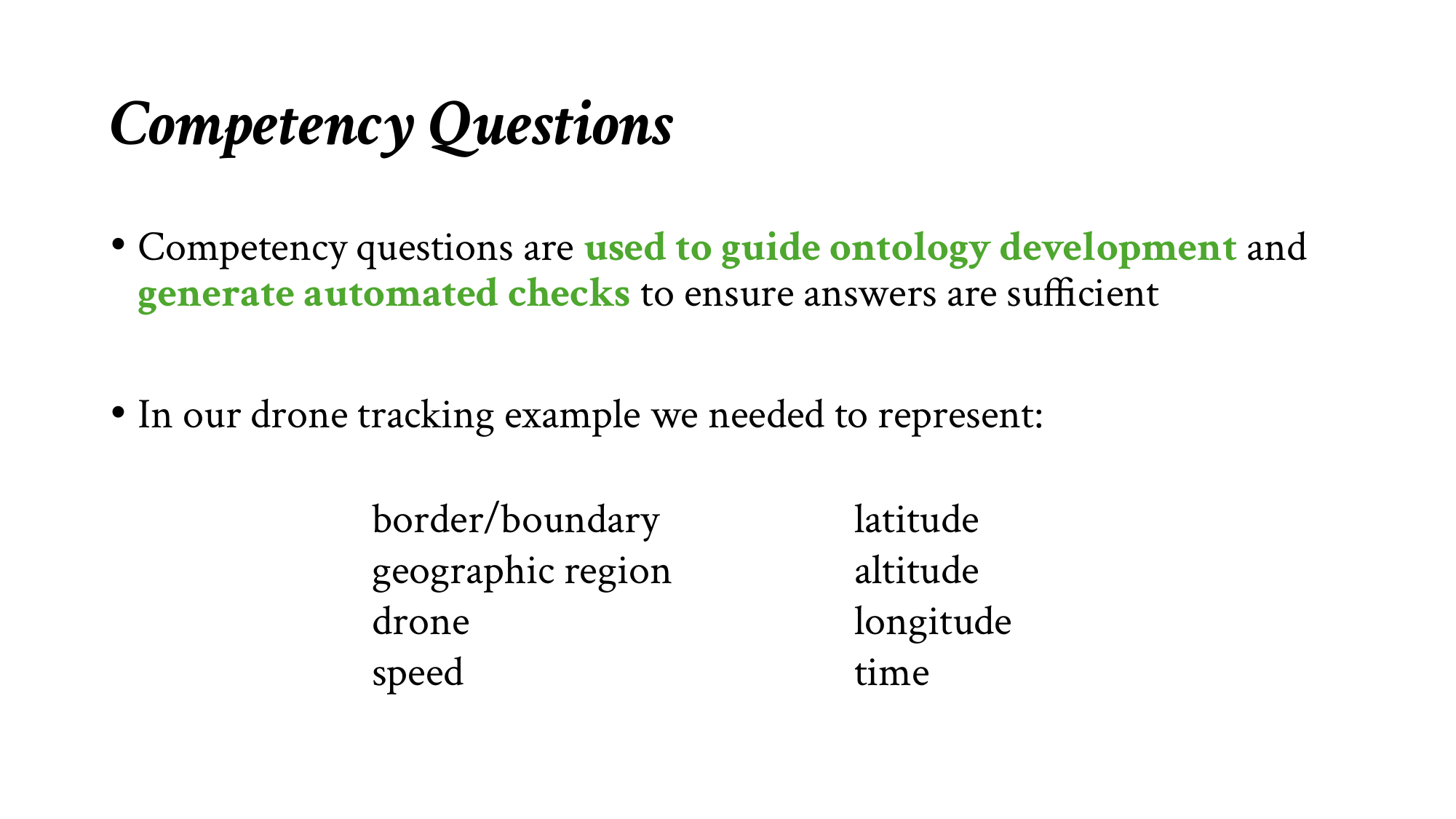

# Competency Questions
Competency questions are used to guide ontology development and generate automated checks to ensure answers are sufficient

In our drone tracking example we needed to represent:

border/boundary
geographic region
drone
speed

latitude
altitude
longitude
time